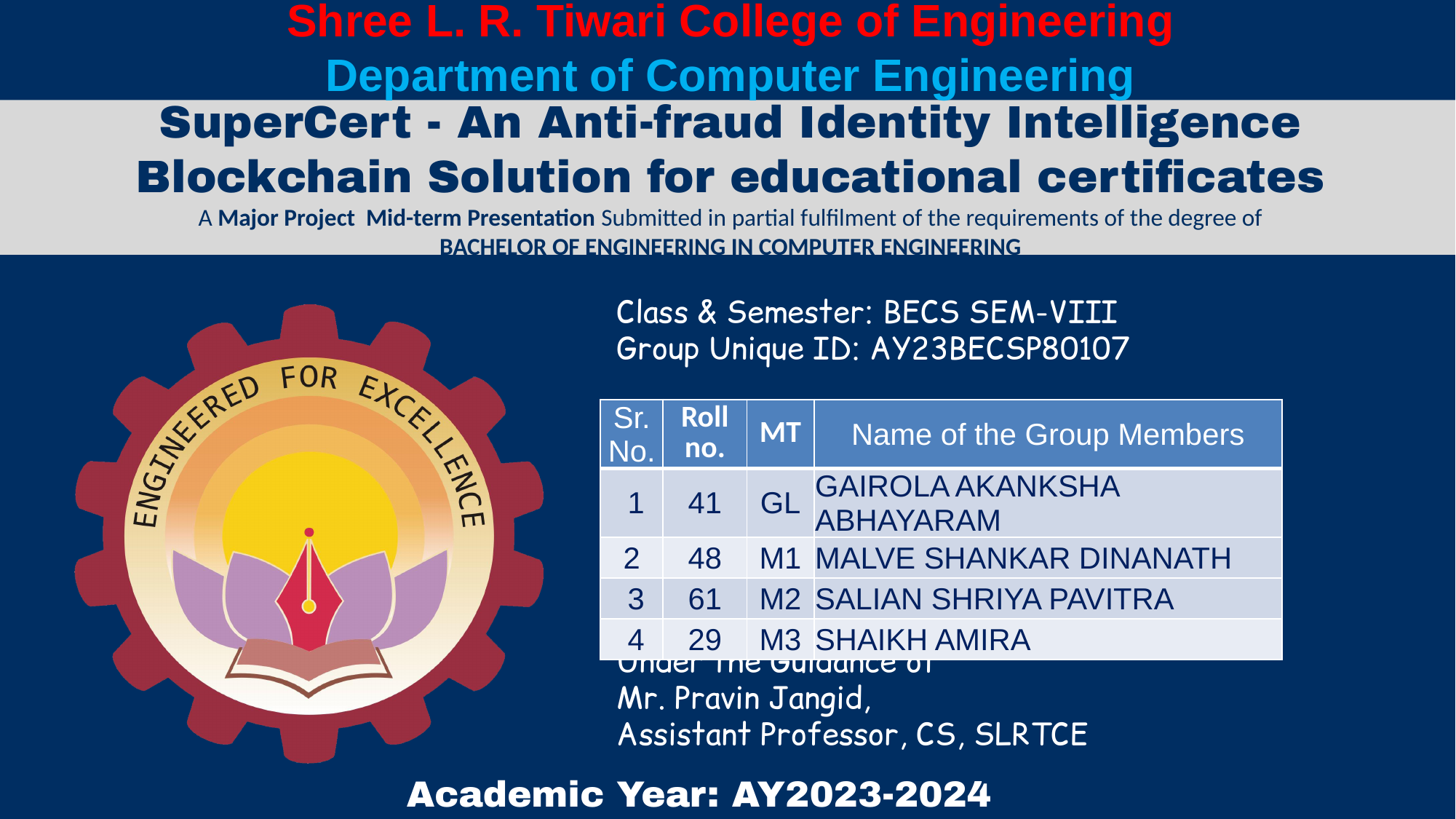

Shree Rahul Education Society’s
# Shree L. R. Tiwari College of Engineering Department of Computer Engineering
SuperCert - An Anti-fraud Identity Intelligence Blockchain Solution for educational certificates
A Major Project  Mid-term Presentation Submitted in partial fulfilment of the requirements of the degree of
BACHELOR OF ENGINEERING IN COMPUTER ENGINEERING

Class & Semester: BECS SEM-VIII
Group Unique ID: AY23BECSP80107

| Sr. No. | Roll no. | MT | Name of the Group Members |
| --- | --- | --- | --- |
| 1 | 41 | GL | GAIROLA AKANKSHA ABHAYARAM |
| 2 | 48 | M1 | MALVE SHANKAR DINANATH |
| 3 | 61 | M2 | SALIAN SHRIYA PAVITRA |
| 4 | 29 | M3 | SHAIKH AMIRA |
Under the Guidance of
Mr. Pravin Jangid,
Assistant Professor, CS, SLRTCE
Academic Year: AY2023-2024